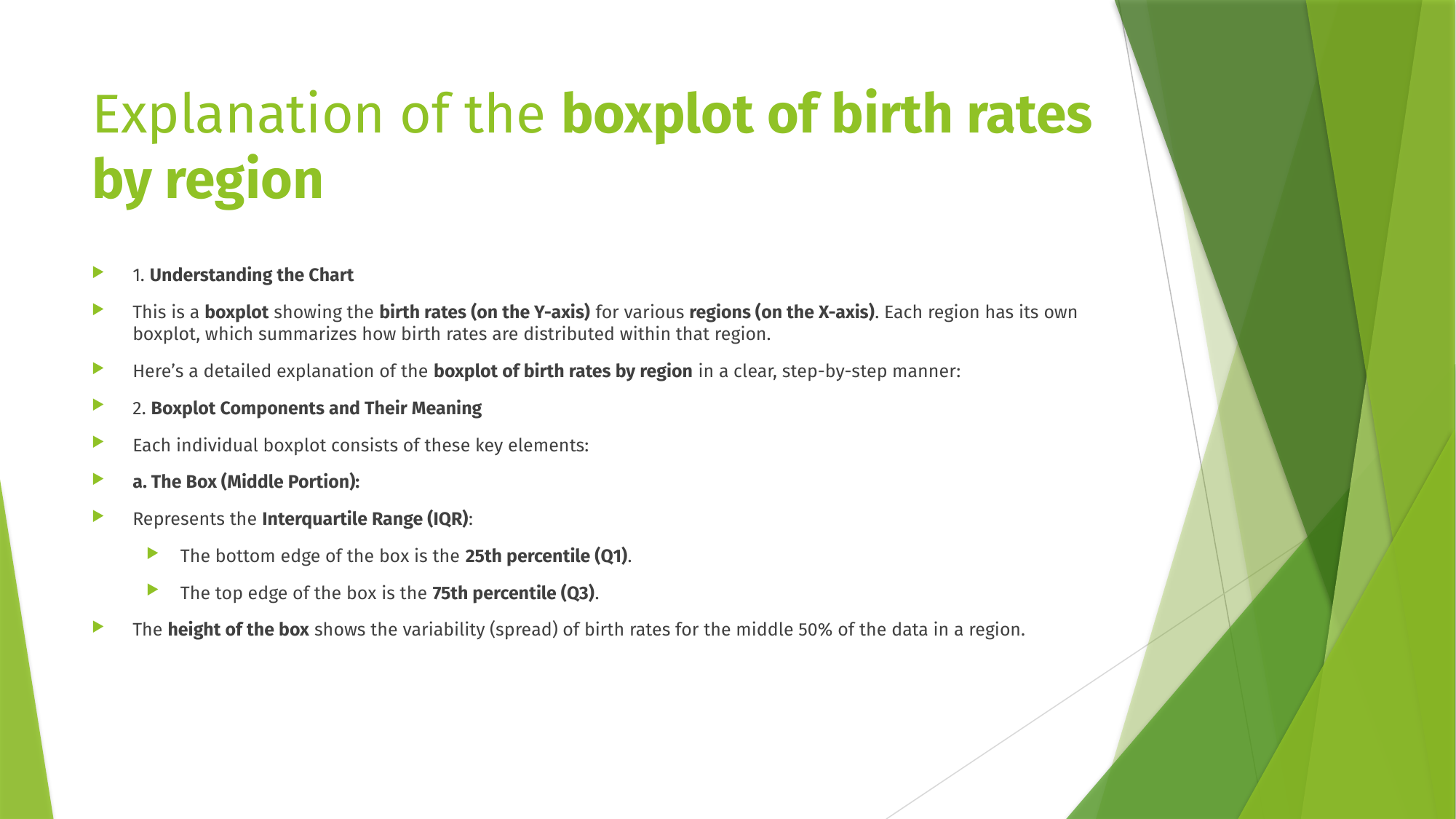

# Explanation of the boxplot of birth rates by region
1. Understanding the Chart
This is a boxplot showing the birth rates (on the Y-axis) for various regions (on the X-axis). Each region has its own boxplot, which summarizes how birth rates are distributed within that region.
Here’s a detailed explanation of the boxplot of birth rates by region in a clear, step-by-step manner:
2. Boxplot Components and Their Meaning
Each individual boxplot consists of these key elements:
a. The Box (Middle Portion):
Represents the Interquartile Range (IQR):
The bottom edge of the box is the 25th percentile (Q1).
The top edge of the box is the 75th percentile (Q3).
The height of the box shows the variability (spread) of birth rates for the middle 50% of the data in a region.